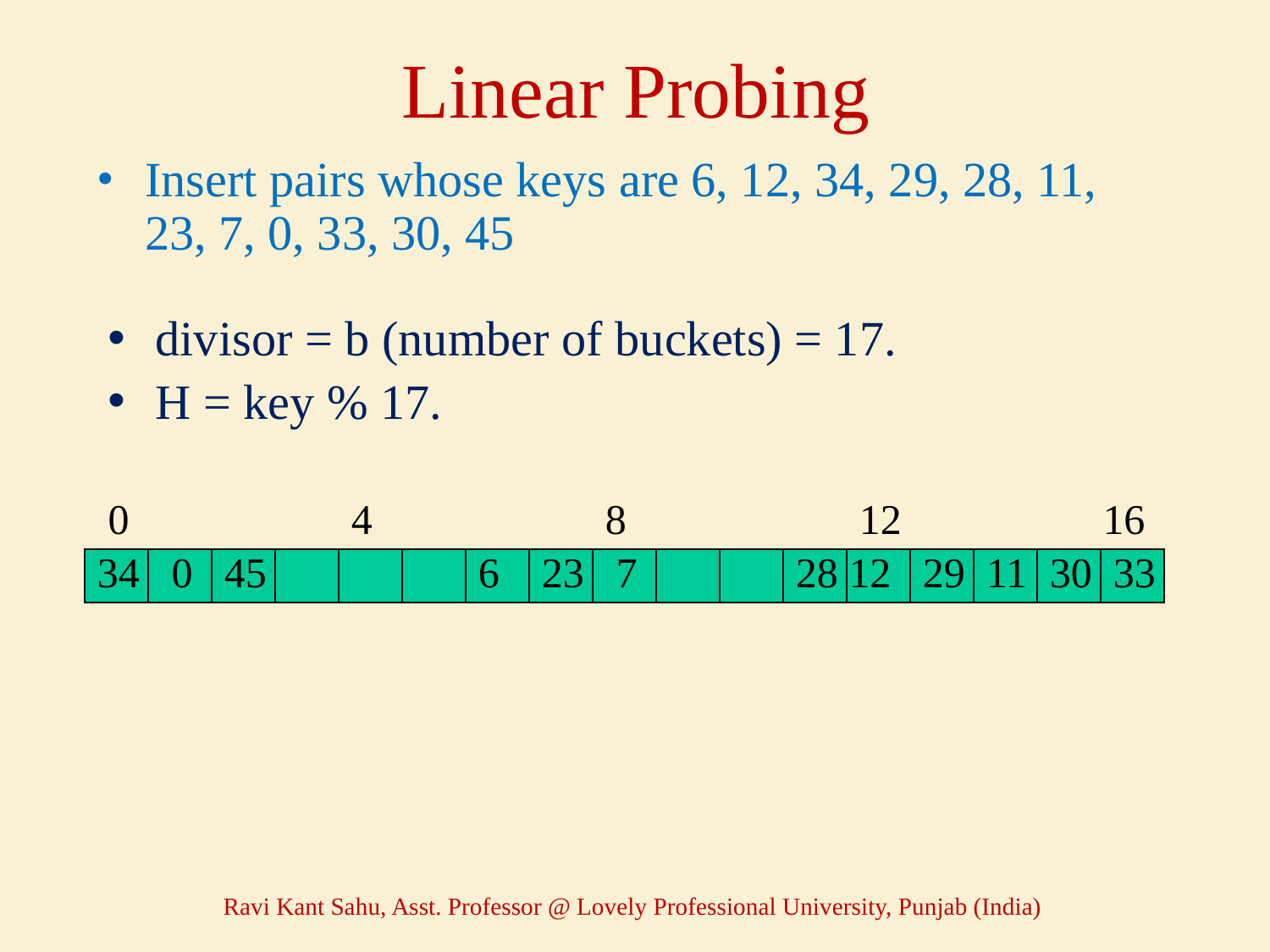

Linear Probing
Insert pairs whose keys are 6, 12, 34, 29, 28, 11, 23, 7, 0, 33, 30, 45
divisor = b (number of buckets) = 17.
H = key % 17.
0
4
8
12
16

34
0
45
6
23
7
28
12
29
11
30
33
Ravi Kant Sahu, Asst. Professor @ Lovely Professional University, Punjab (India)